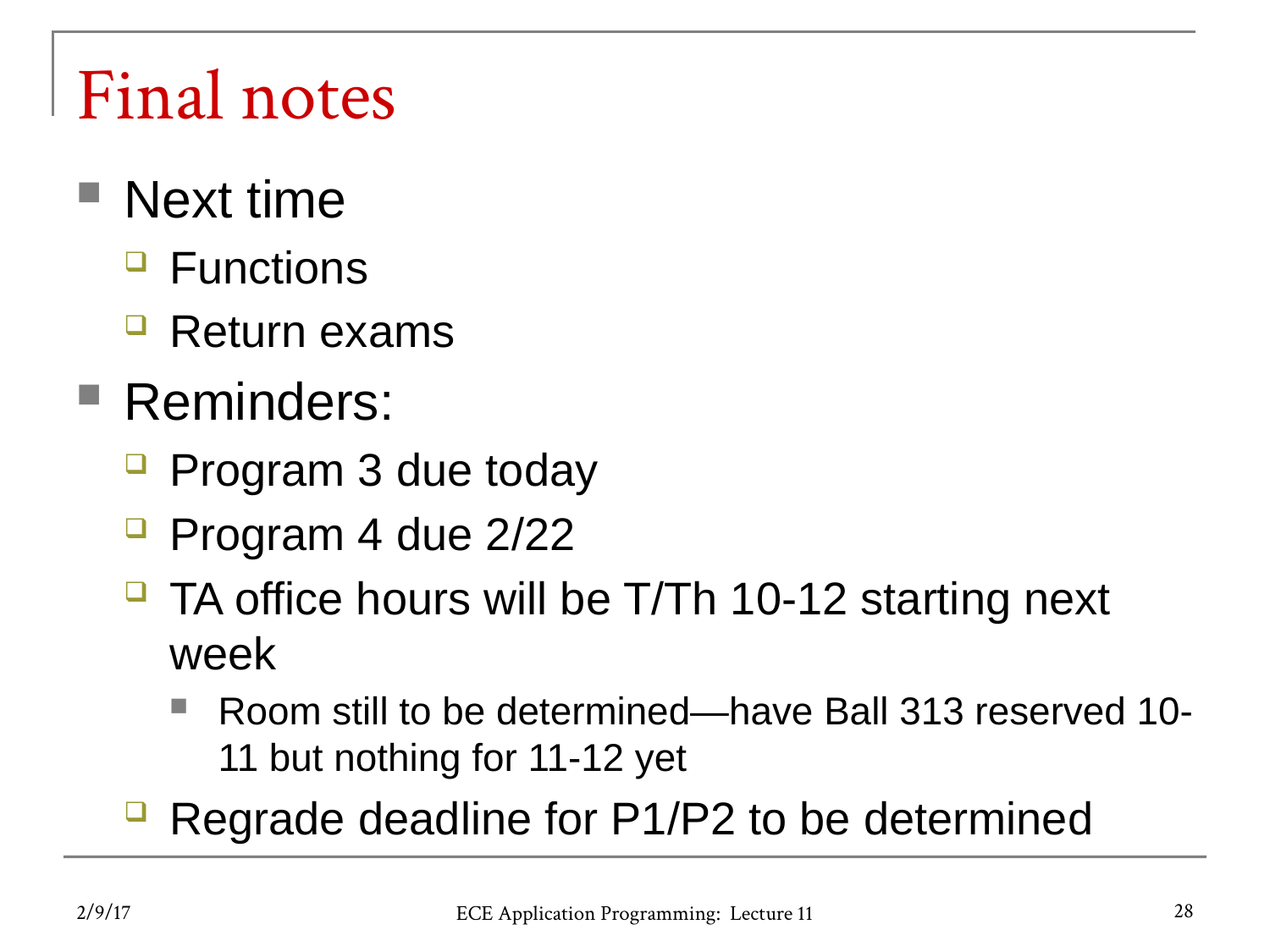

# Final notes
Next time
Functions
Return exams
Reminders:
Program 3 due today
Program 4 due 2/22
TA office hours will be T/Th 10-12 starting next week
Room still to be determined—have Ball 313 reserved 10-11 but nothing for 11-12 yet
Regrade deadline for P1/P2 to be determined
2/9/17
28
ECE Application Programming:  Lecture 11